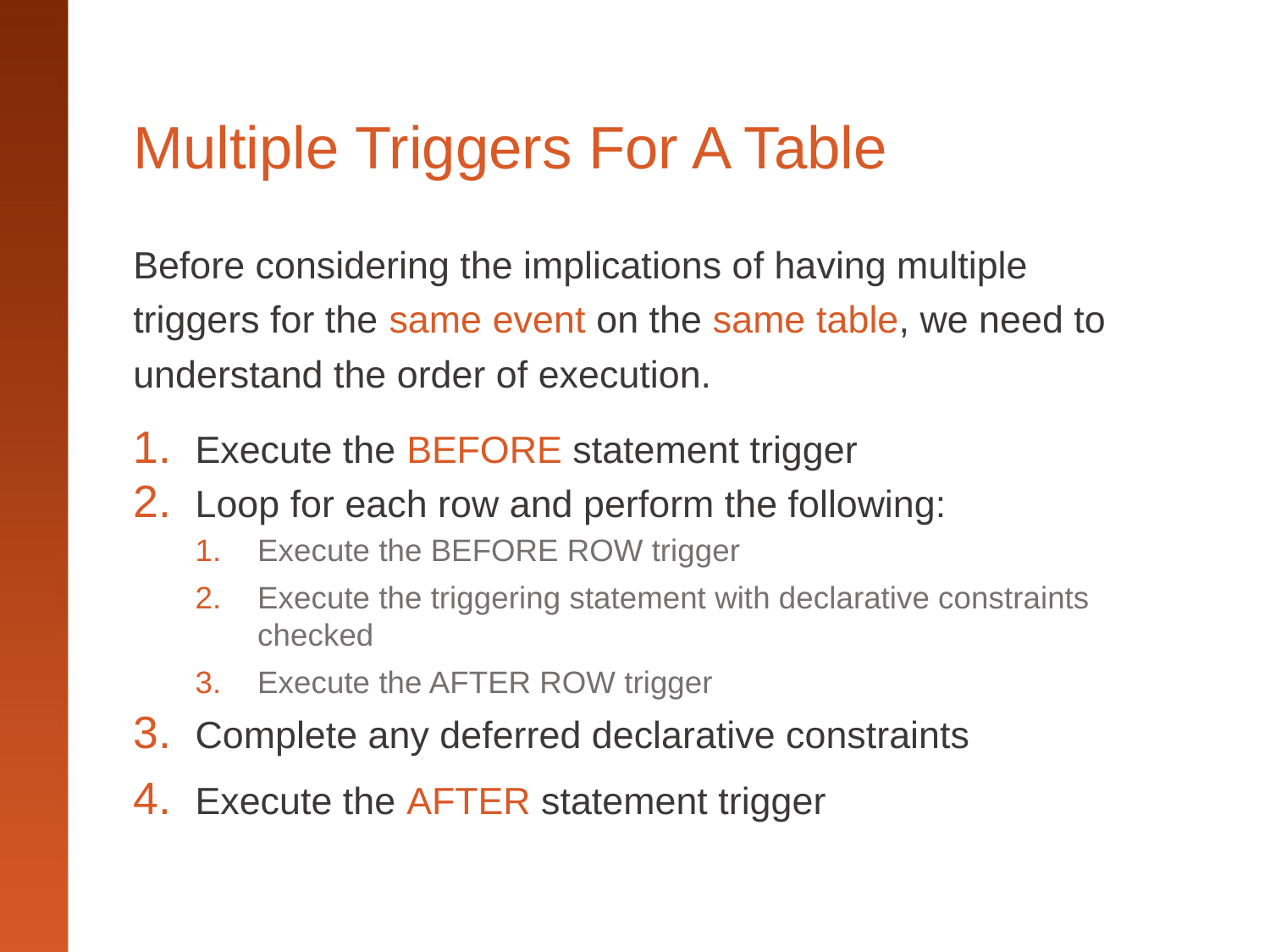

# Multiple Triggers For A Table
Before considering the implications of having multiple triggers for the same event on the same table, we need to understand the order of execution.
Execute the BEFORE statement trigger
Loop for each row and perform the following:
Execute the BEFORE ROW trigger
Execute the triggering statement with declarative constraints checked
Execute the AFTER ROW trigger
Complete any deferred declarative constraints
Execute the AFTER statement trigger